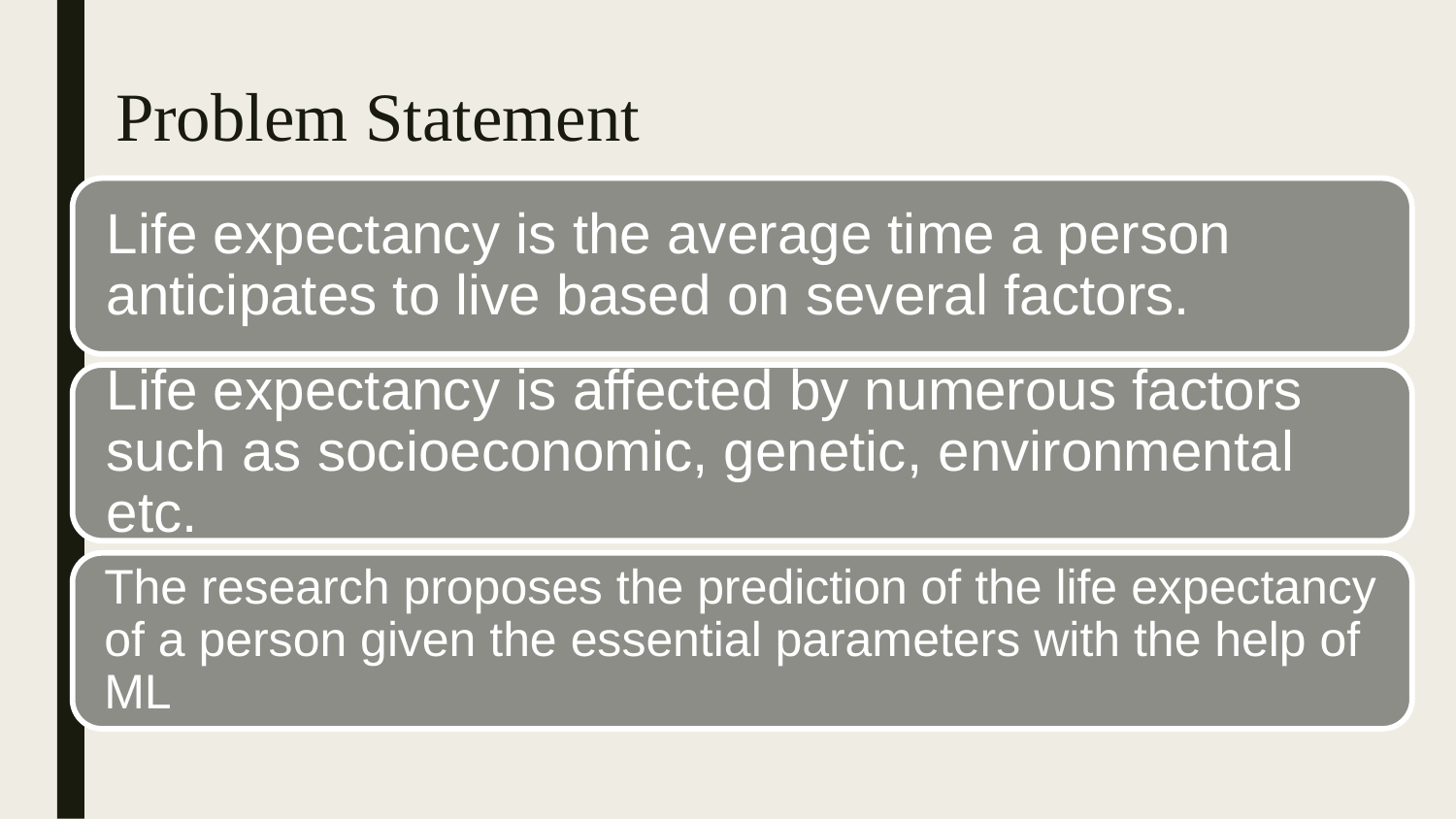

# Problem Statement
Life expectancy is the average time a person anticipates to live based on several factors.
Life expectancy is affected by numerous factors such as socioeconomic, genetic, environmental etc.
The research proposes the prediction of the life expectancy of a person given the essential parameters with the help of ML